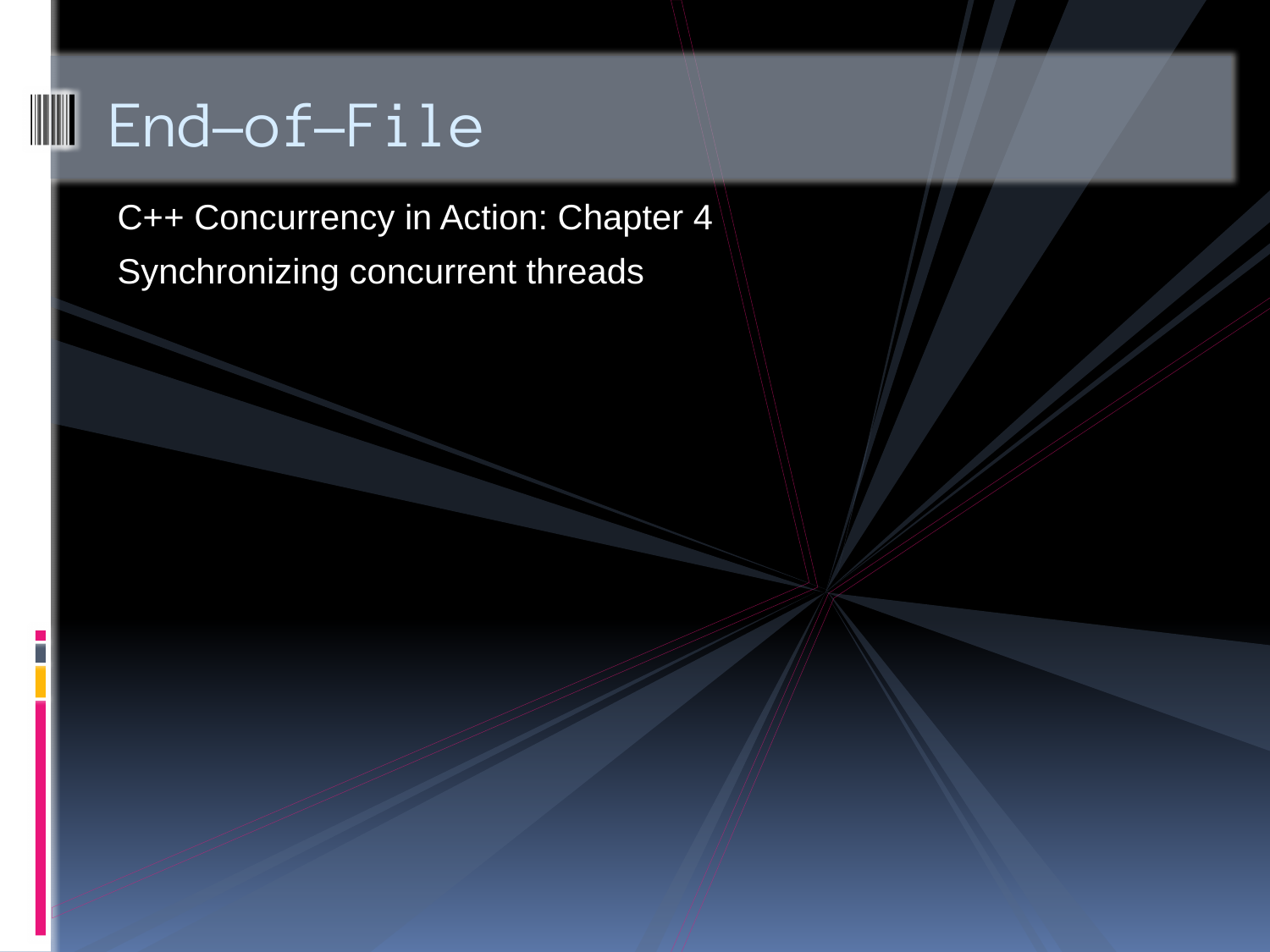

# End-of-File
C++ Concurrency in Action: Chapter 4
Synchronizing concurrent threads